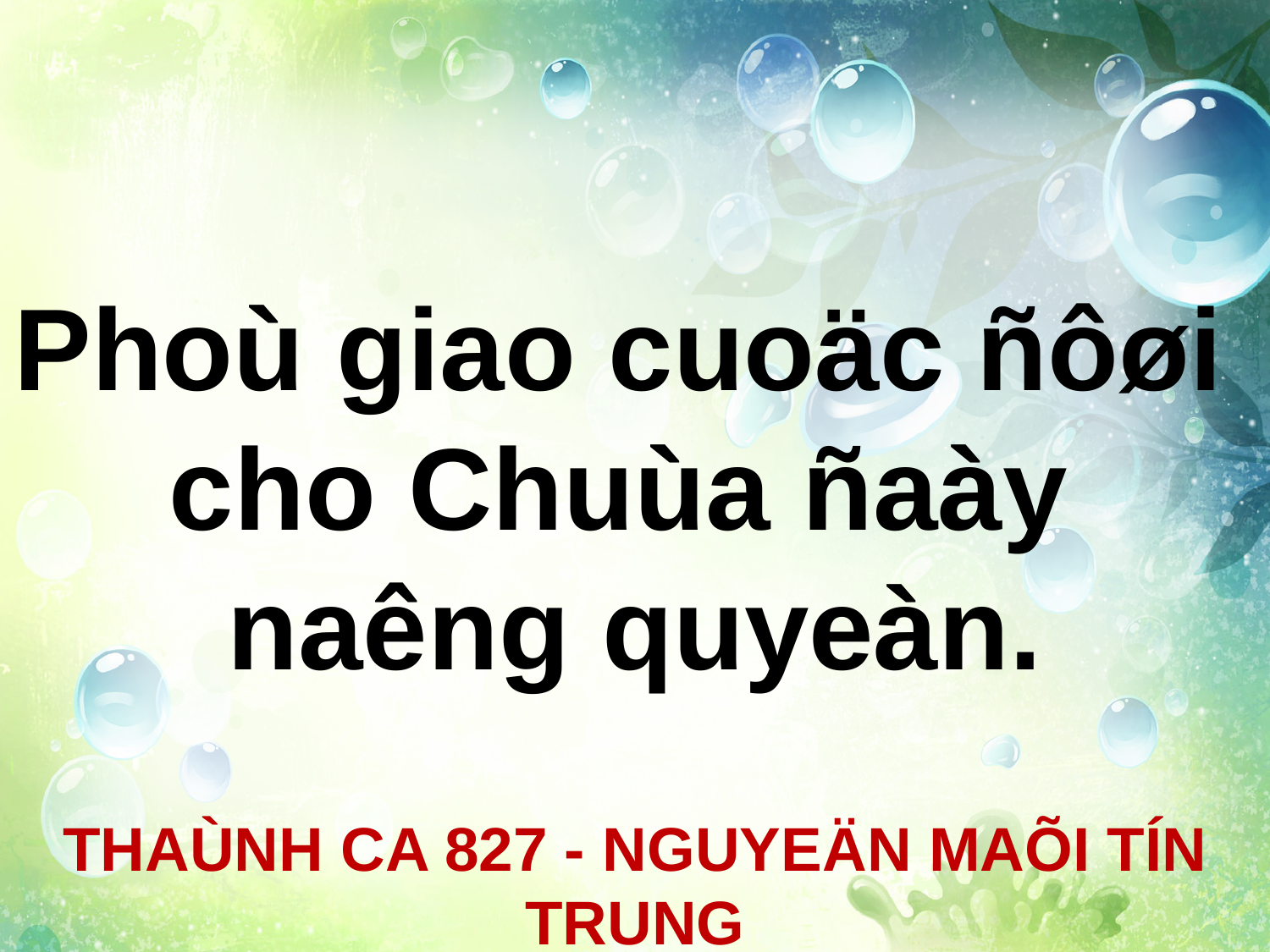

Phoù giao cuoäc ñôøi
cho Chuùa ñaày
naêng quyeàn.
THAÙNH CA 827 - NGUYEÄN MAÕI TÍN TRUNG